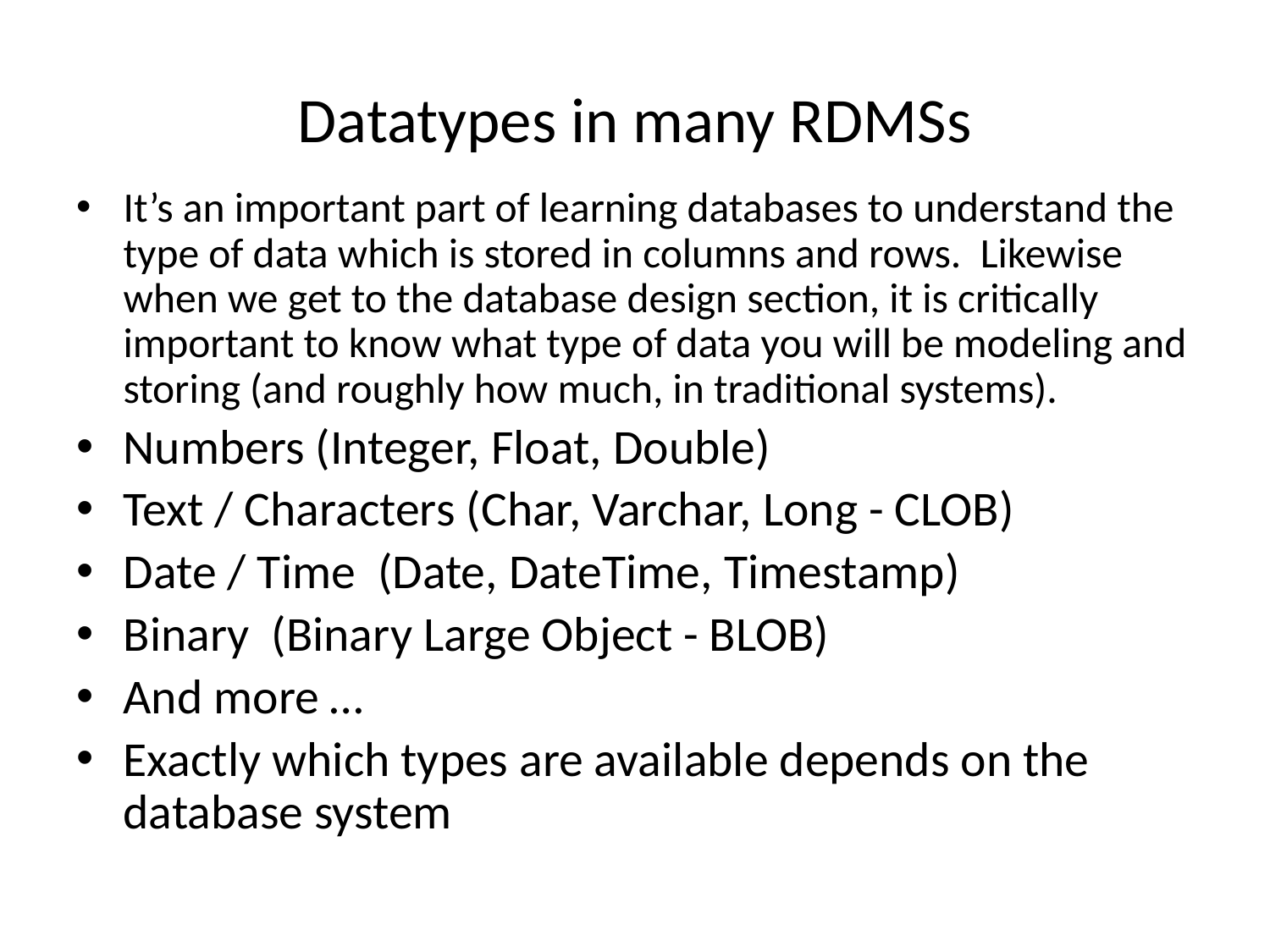

# Datatypes in many RDMSs
It’s an important part of learning databases to understand the type of data which is stored in columns and rows.  Likewise when we get to the database design section, it is critically important to know what type of data you will be modeling and storing (and roughly how much, in traditional systems).
Numbers (Integer, Float, Double)
Text / Characters (Char, Varchar, Long - CLOB)
Date / Time  (Date, DateTime, Timestamp)
Binary  (Binary Large Object - BLOB)
And more …
Exactly which types are available depends on the database system